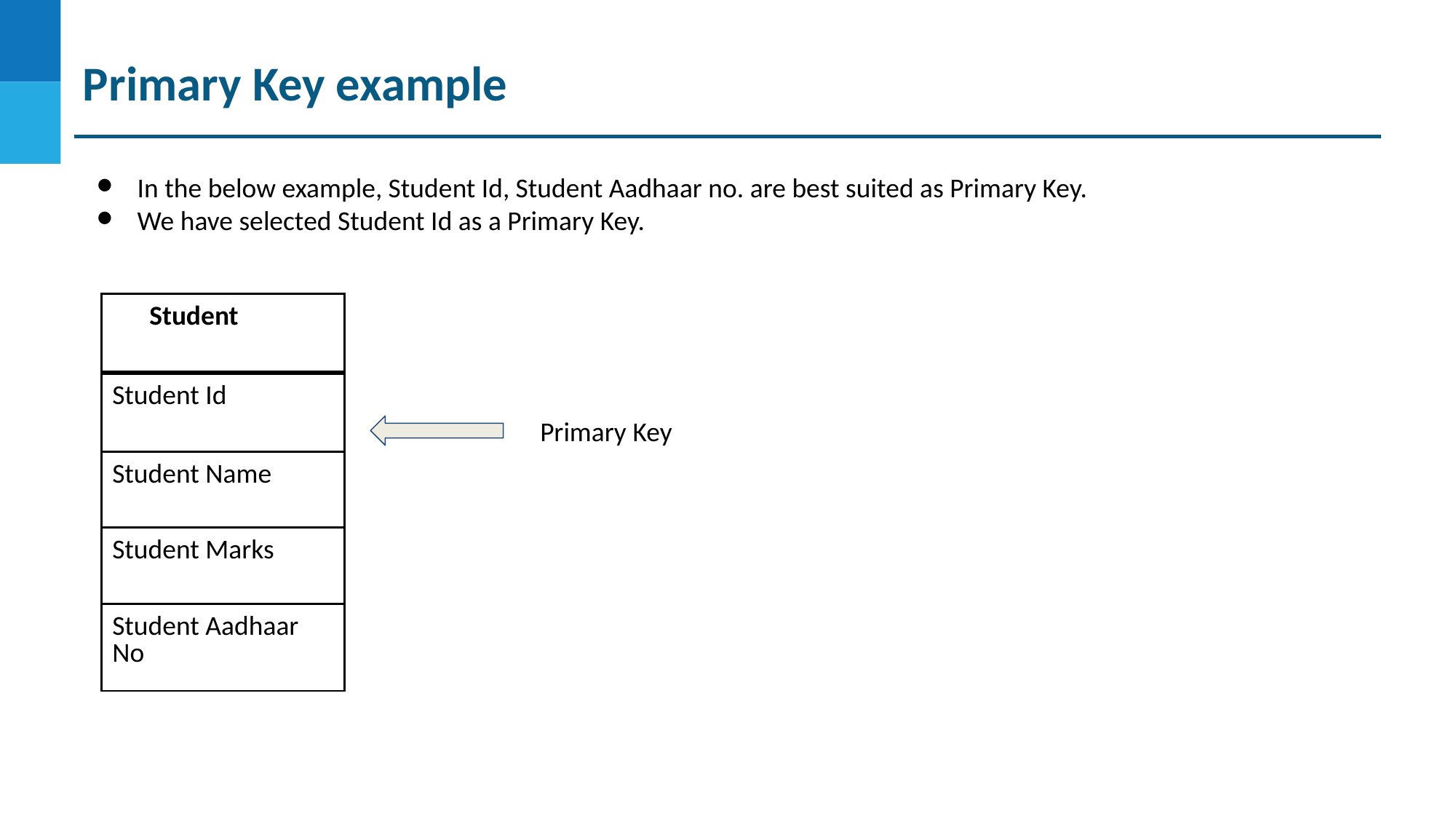

Primary Key example
In the below example, Student Id, Student Aadhaar no. are best suited as Primary Key.
We have selected Student Id as a Primary Key.
| Student |
| --- |
| Student Id |
| Student Name |
| Student Marks |
| Student Aadhaar No |
Primary Key